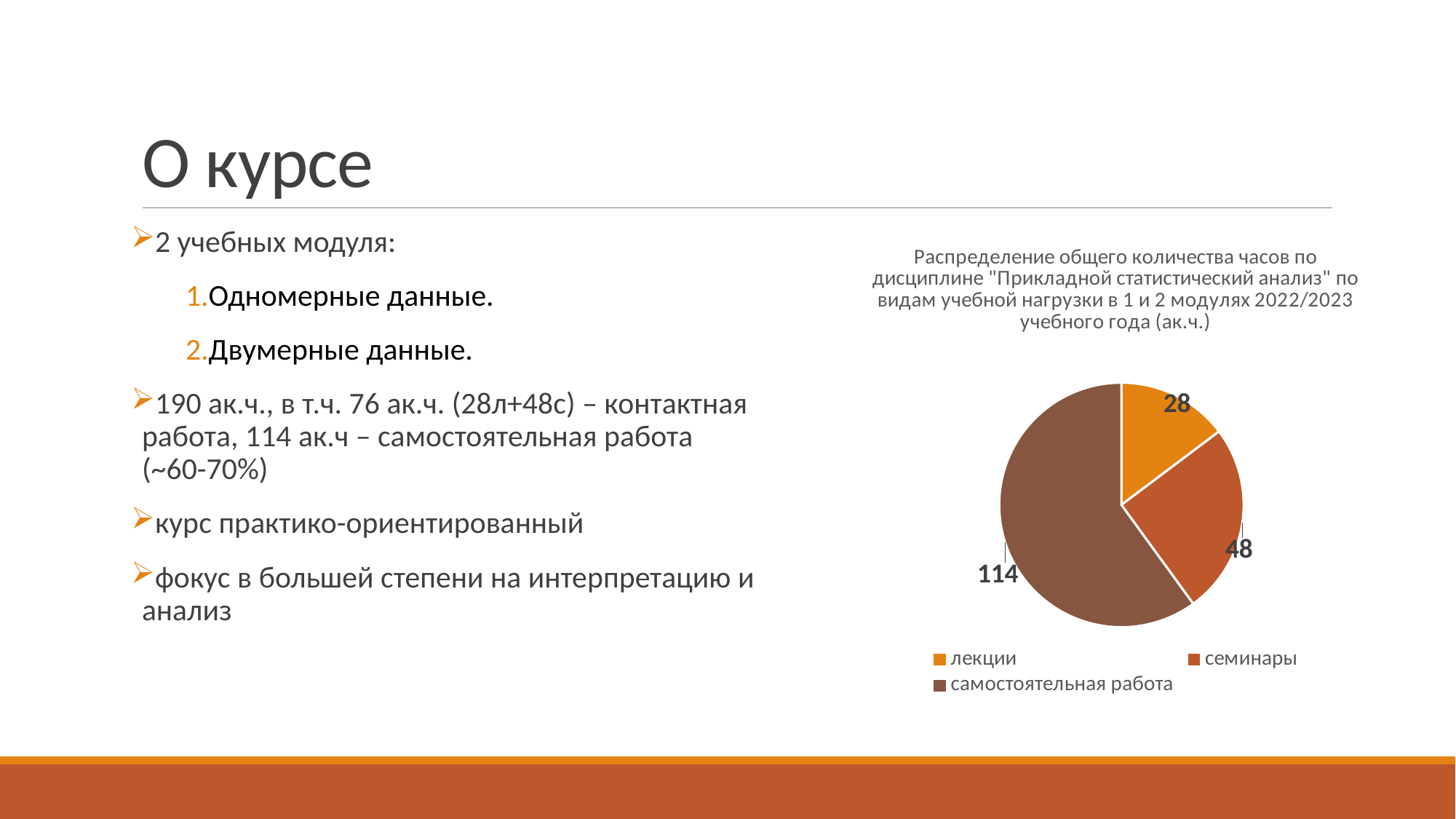

# О курсе
2 учебных модуля:
Одномерные данные.
Двумерные данные.
190 ак.ч., в т.ч. 76 ак.ч. (28л+48с) – контактная работа, 114 ак.ч – самостоятельная работа (~60-70%)
курс практико-ориентированный
фокус в большей степени на интерпретацию и анализ

### Chart: Распределение общего количества часов по дисциплине "Прикладной статистический анализ" по видам учебной нагрузки в 1 и 2 модулях 2022/2023 учебного года (ак.ч.)

| Category |  |
|---|---|
| лекции | 28.0 |
| семинары | 48.0 |
| самостоятельная работа | 114.0 |